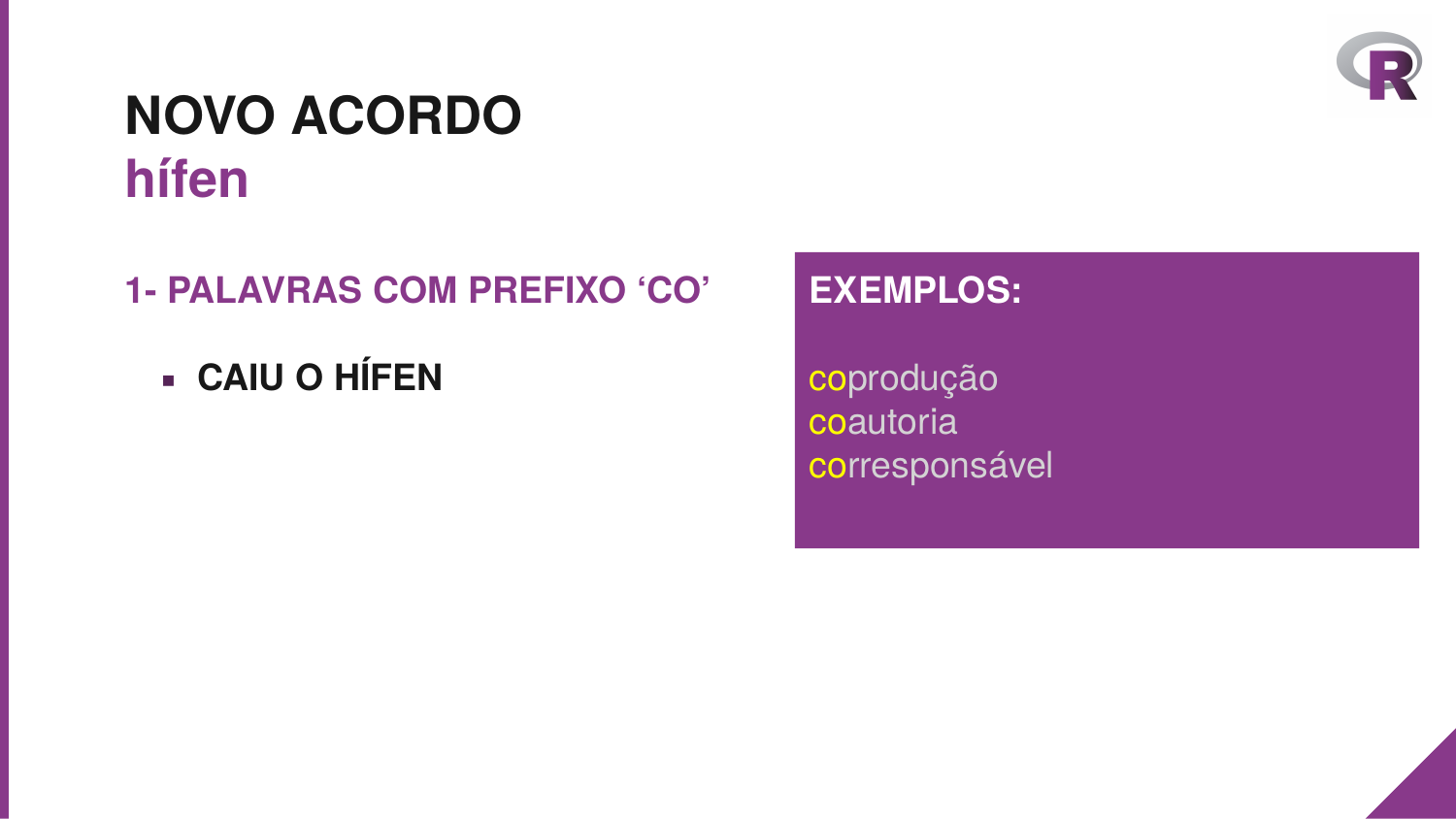

# NOVO ACORDO
hífen

1- PALAVRAS COM PREFIXO ‘CO’

CAIU O HÍFEN

EXEMPLOS:

coprodução
coautoria
corresponsável